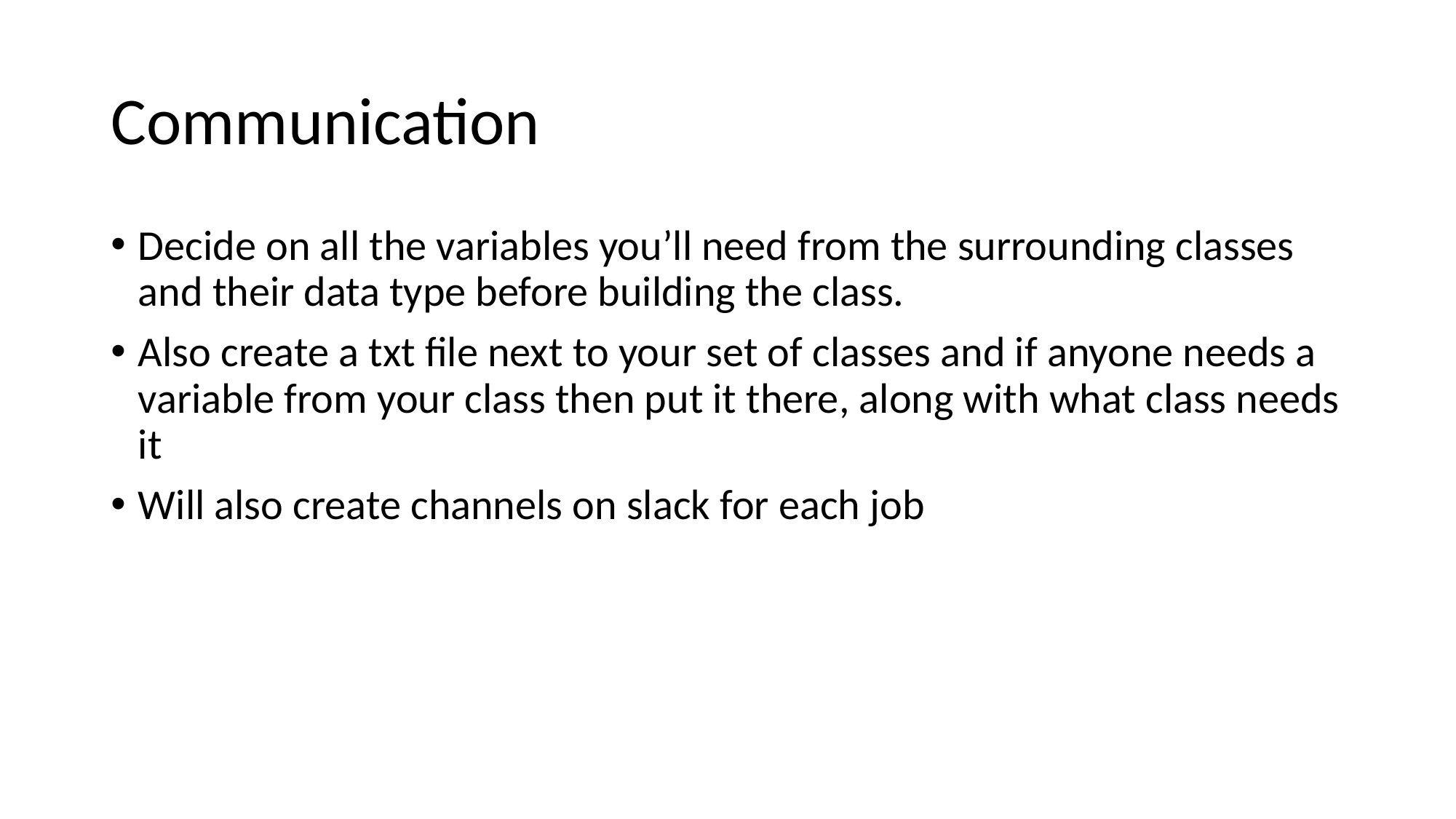

# Communication
Decide on all the variables you’ll need from the surrounding classes and their data type before building the class.
Also create a txt file next to your set of classes and if anyone needs a variable from your class then put it there, along with what class needs it
Will also create channels on slack for each job